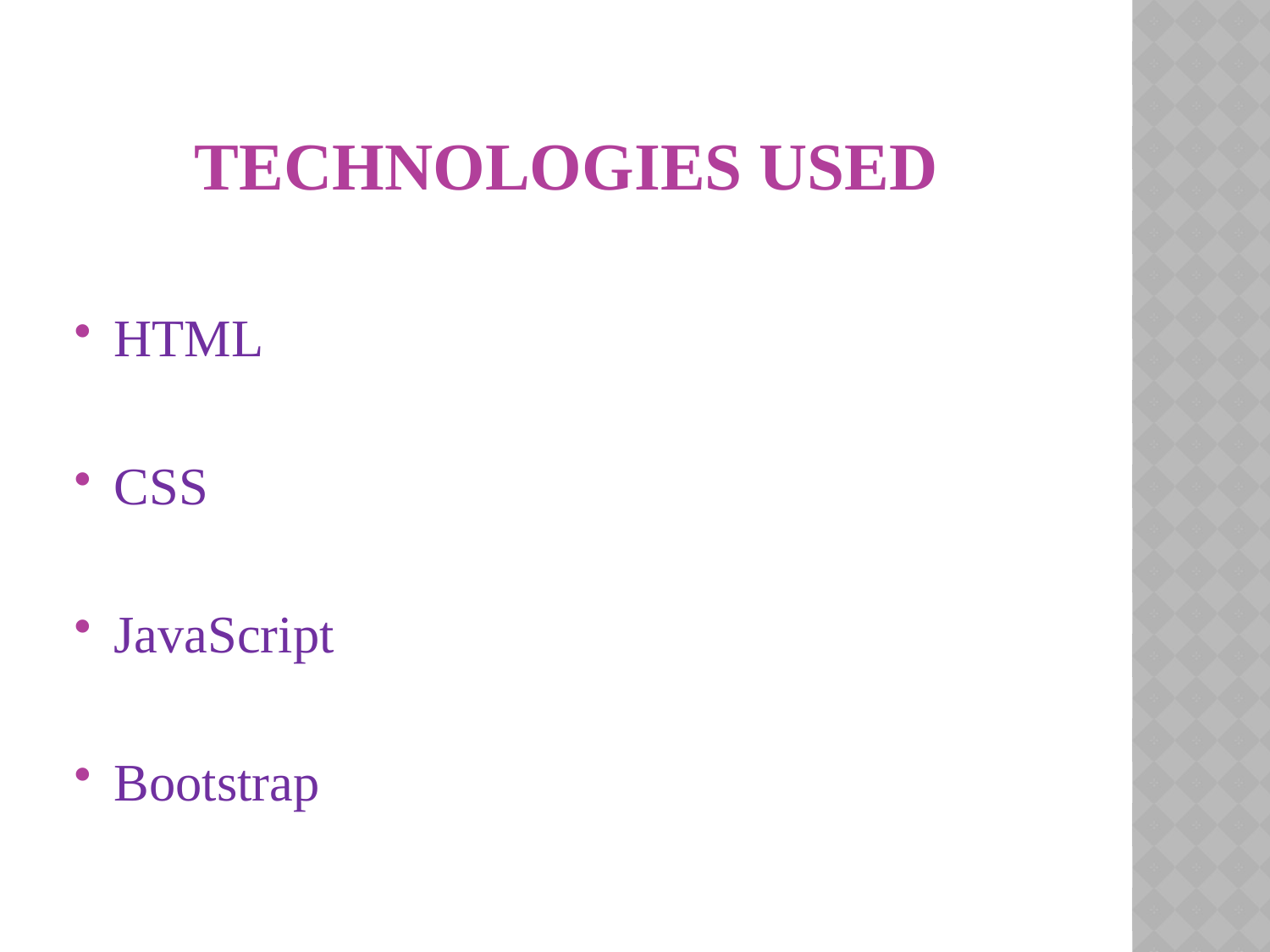

# TECHNOLOGIES USED

HTML

CSS

JavaScript

Bootstrap